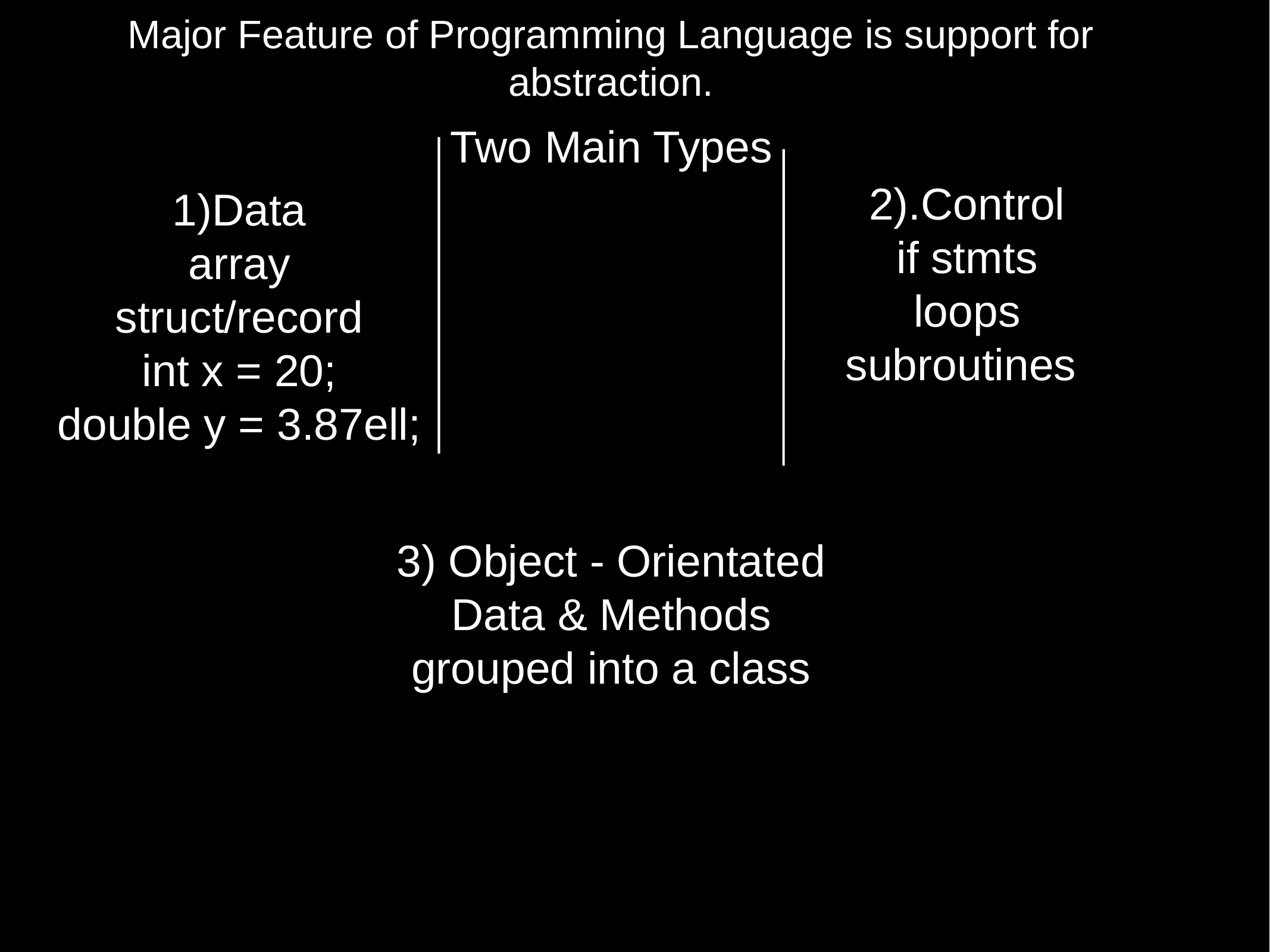

Major Feature of Programming Language is support for abstraction.
Two Main Types

2).Control
if stmts
loops
subroutines
1)Data
array
struct/record
int x = 20;
double y = 3.87ell;
3) Object - Orientated
Data & Methods
grouped into a class